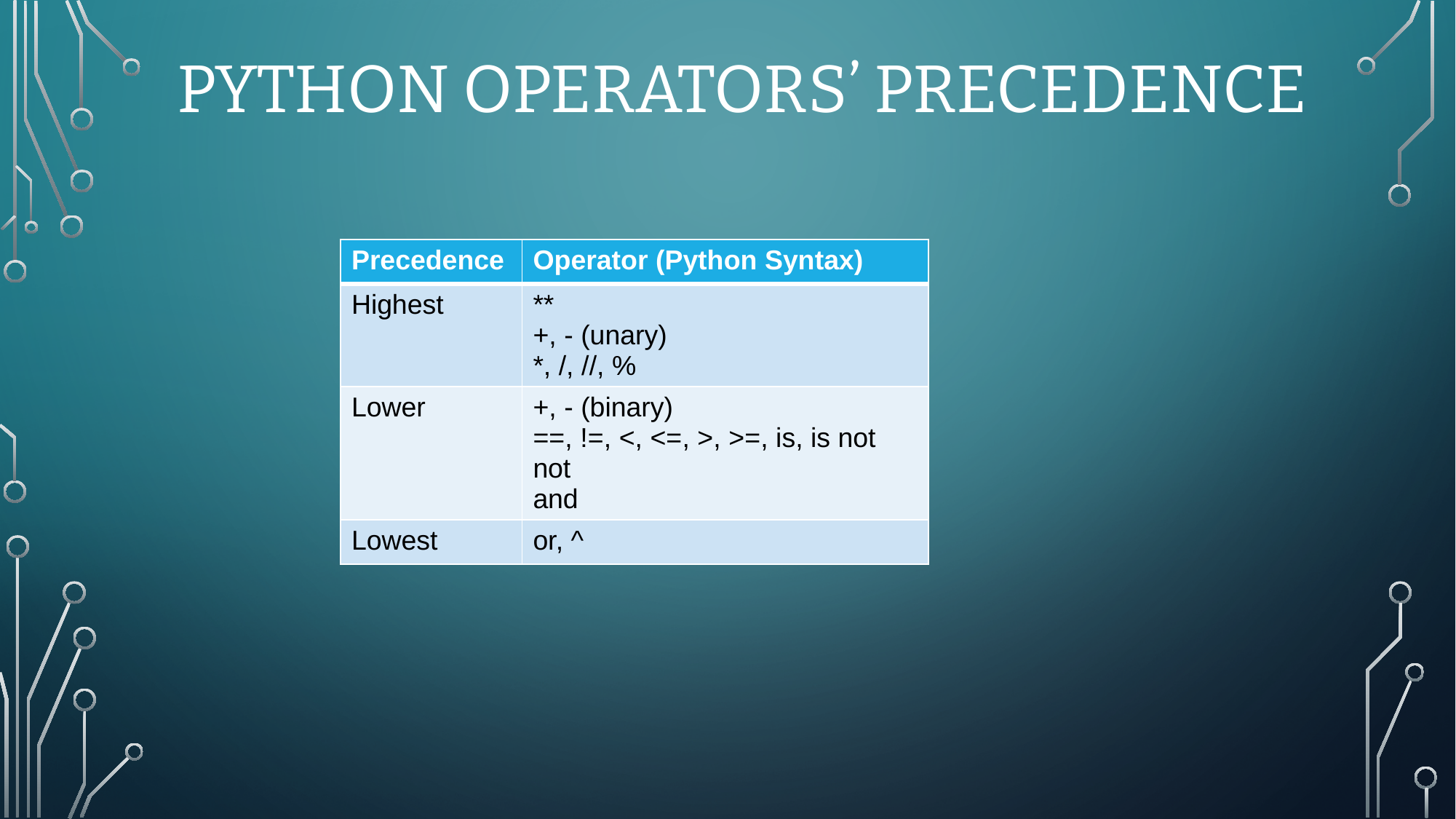

# python operators’ precedence
| Precedence | Operator (Python Syntax) |
| --- | --- |
| Highest | \*\* +, - (unary) \*, /, //, % |
| Lower | +, - (binary) ==, !=, <, <=, >, >=, is, is not not and |
| Lowest | or, ^ |